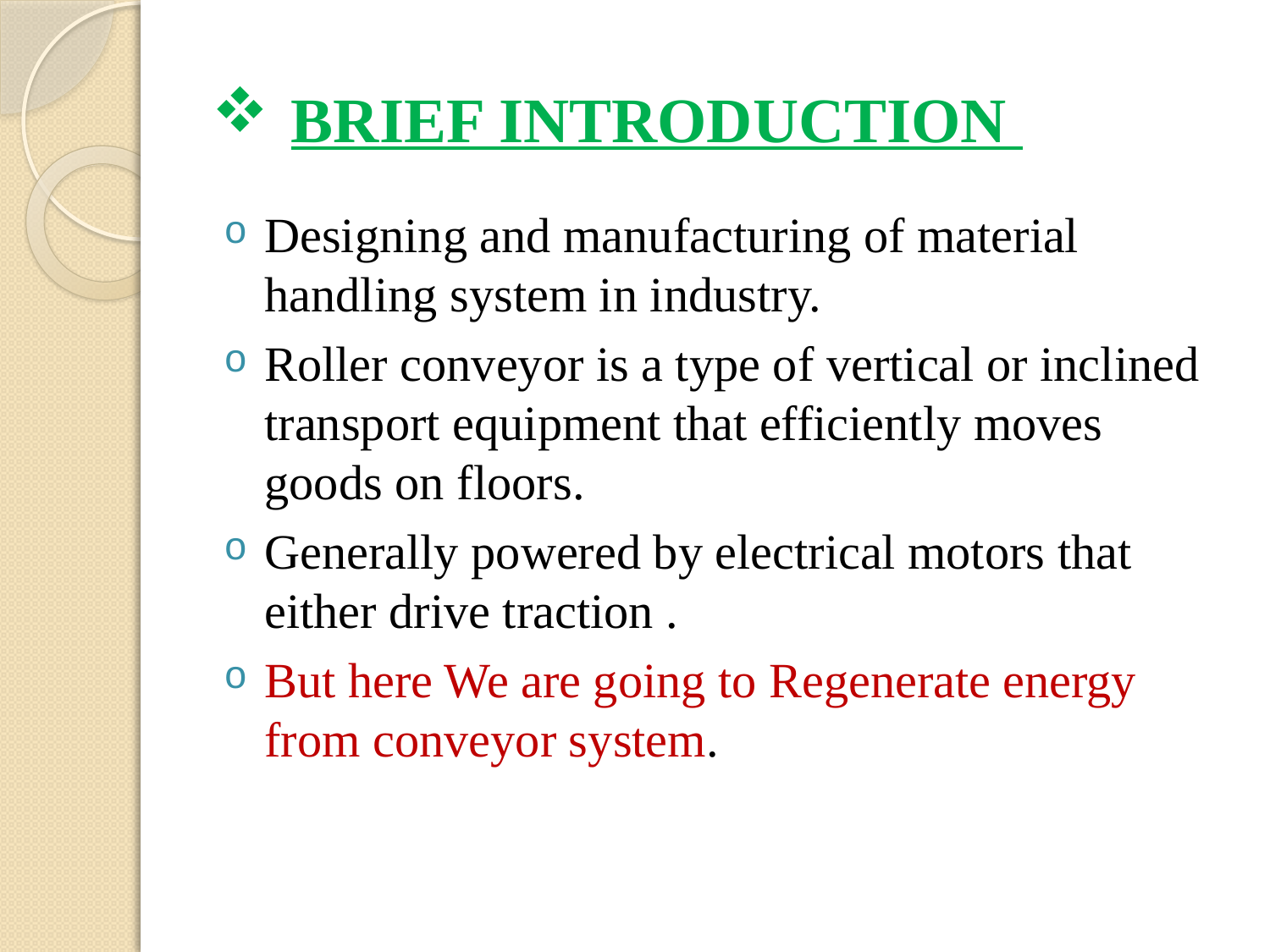

# BRIEF INTRODUCTION
Designing and manufacturing of material handling system in industry.
Roller conveyor is a type of vertical or inclined transport equipment that efficiently moves goods on floors.
Generally powered by electrical motors that either drive traction .
But here We are going to Regenerate energy from conveyor system.